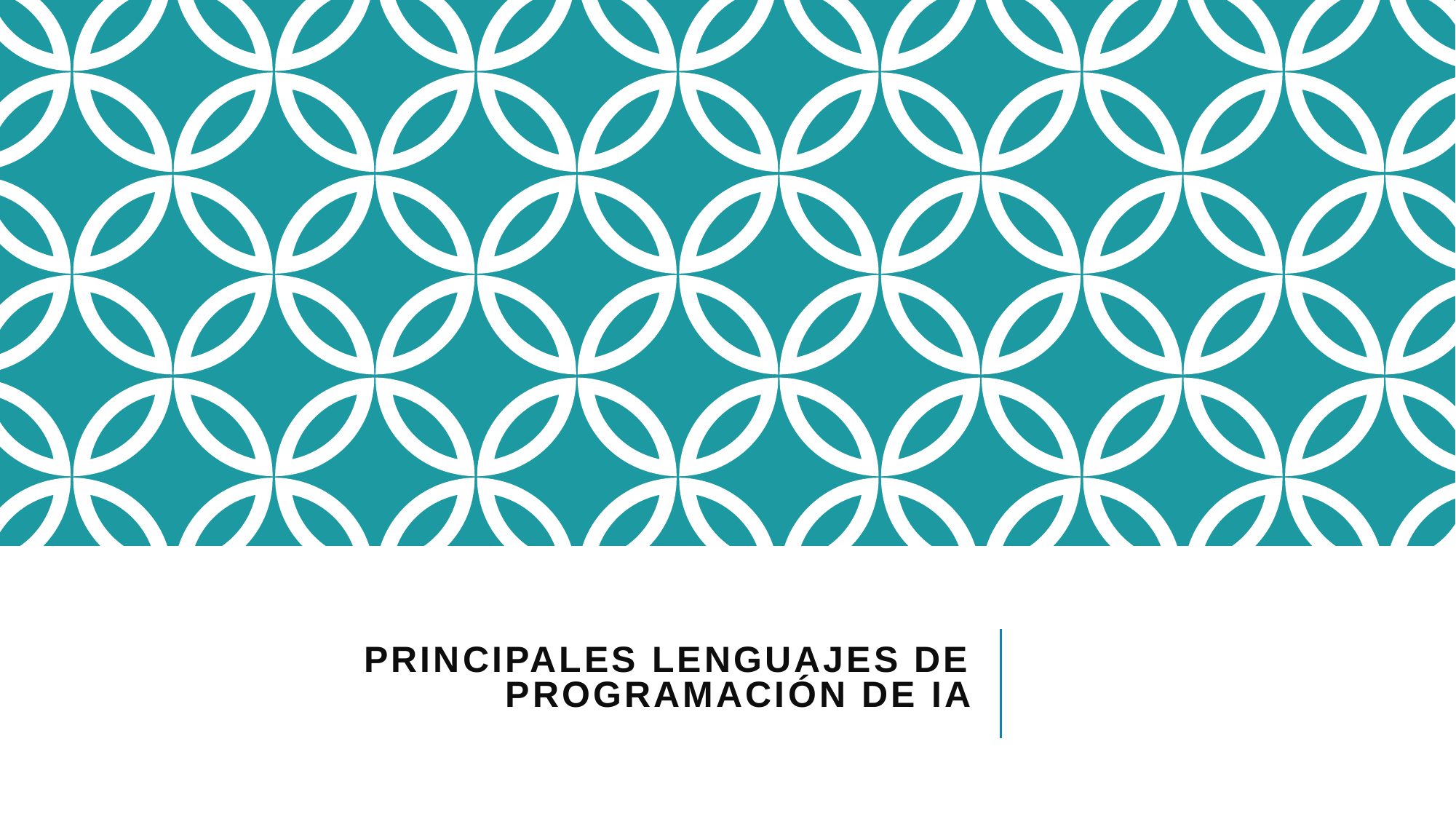

# Principales lenguajes de programación de IA